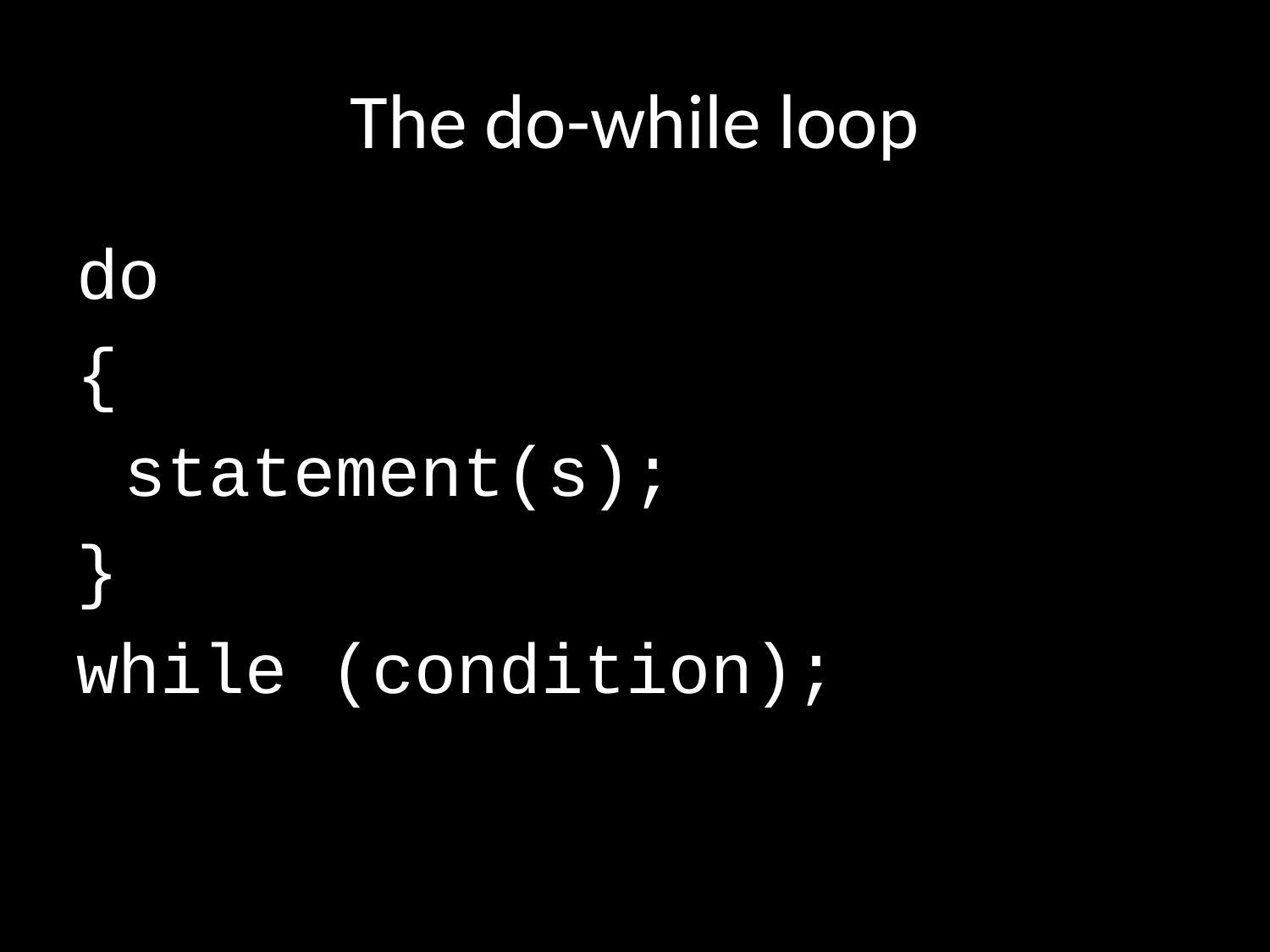

# The do-while loop
do
{
	statement(s);
}
while (condition);